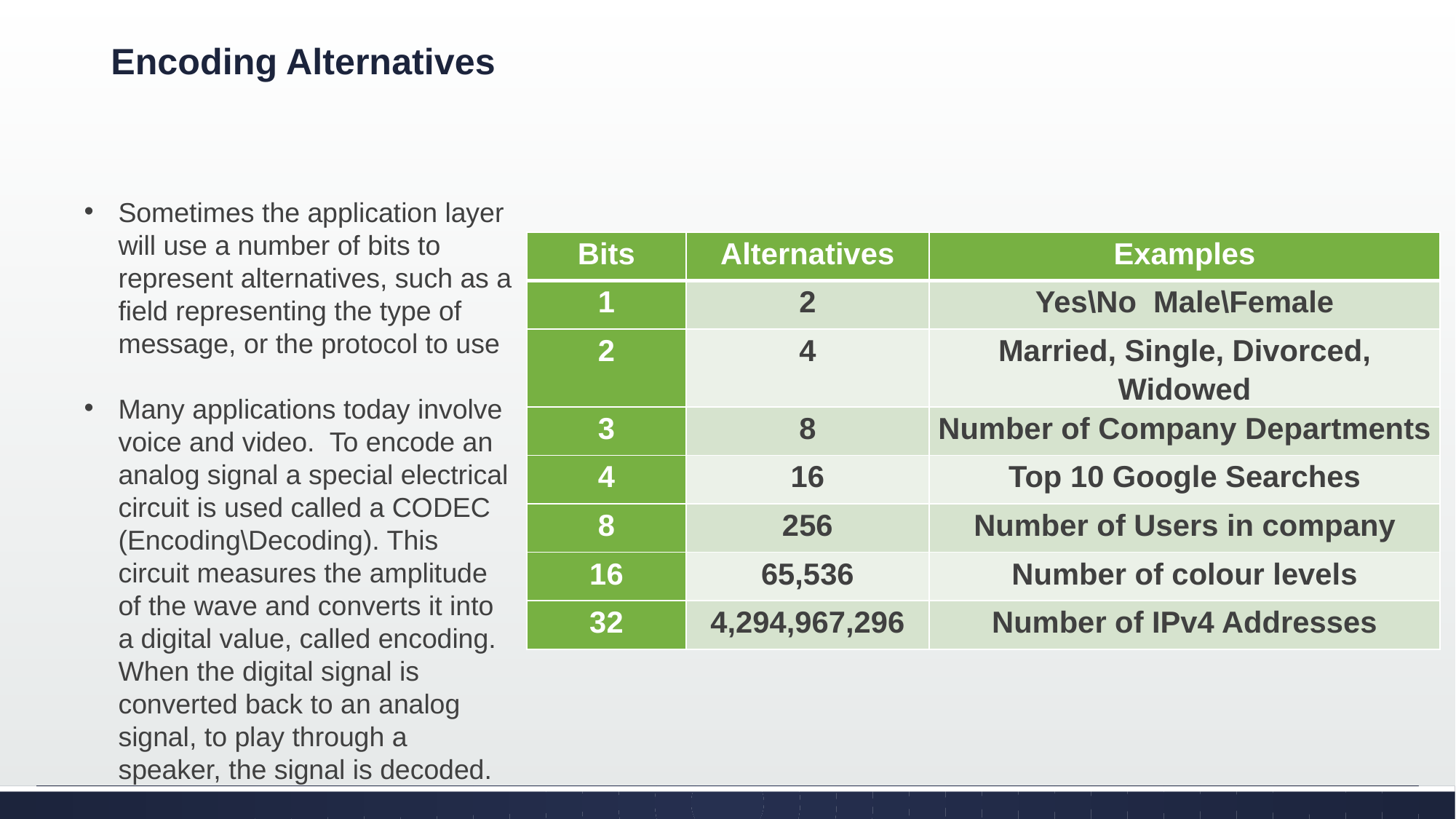

# Encoding Alternatives
Sometimes the application layer will use a number of bits to represent alternatives, such as a field representing the type of message, or the protocol to use
Many applications today involve voice and video.  To encode an analog signal a special electrical circuit is used called a CODEC (Encoding\Decoding). This circuit measures the amplitude of the wave and converts it into a digital value, called encoding.  When the digital signal is converted back to an analog signal, to play through a speaker, the signal is decoded.
| Bits | Alternatives | Examples |
| --- | --- | --- |
| 1 | 2 | Yes\No Male\Female |
| 2 | 4 | Married, Single, Divorced, Widowed |
| 3 | 8 | Number of Company Departments |
| 4 | 16 | Top 10 Google Searches |
| 8 | 256 | Number of Users in company |
| 16 | 65,536 | Number of colour levels |
| 32 | 4,294,967,296 | Number of IPv4 Addresses |